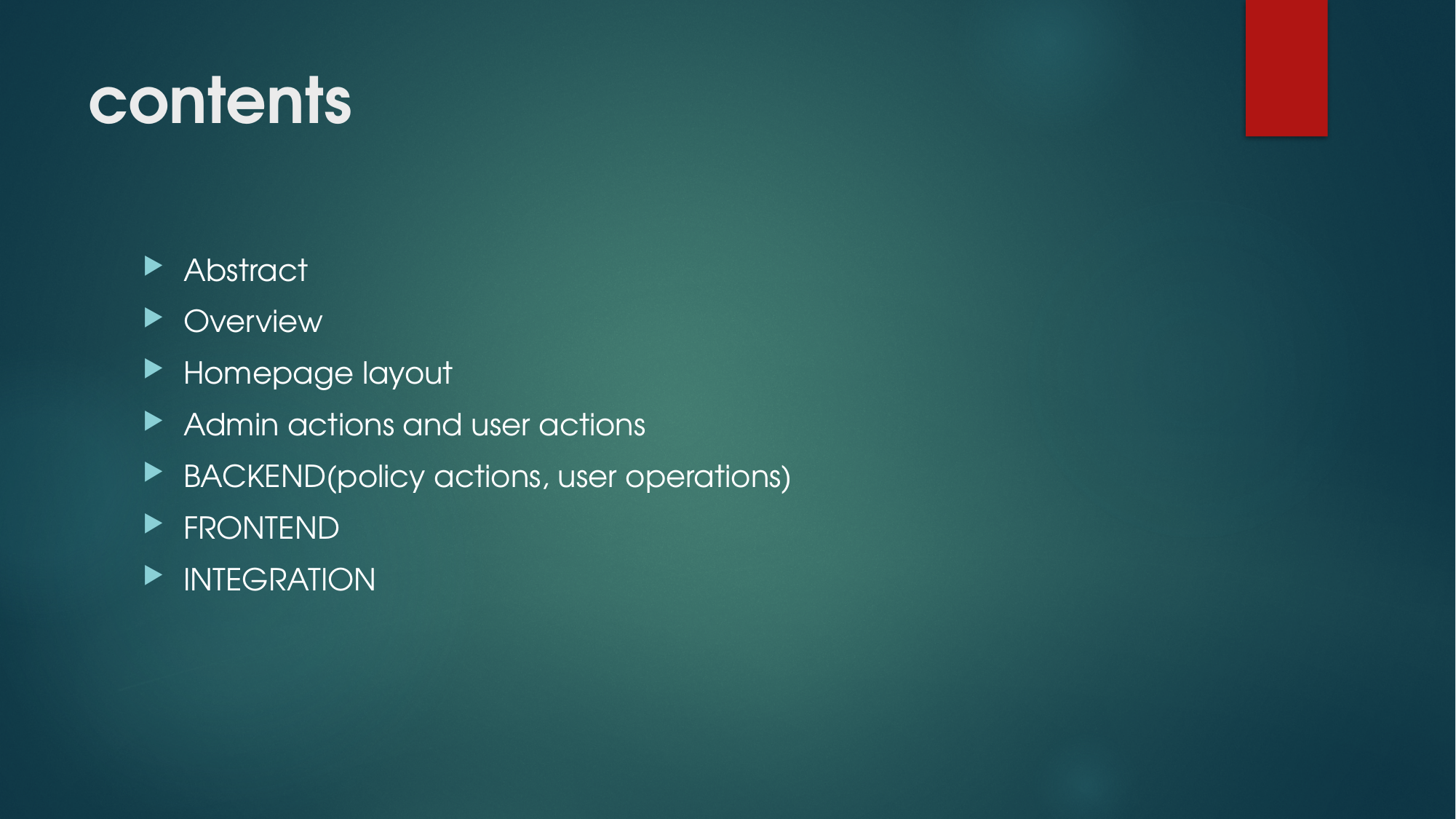

# contents
Abstract
Overview
Homepage layout
Admin actions and user actions
BACKEND(policy actions, user operations)
FRONTEND
INTEGRATION